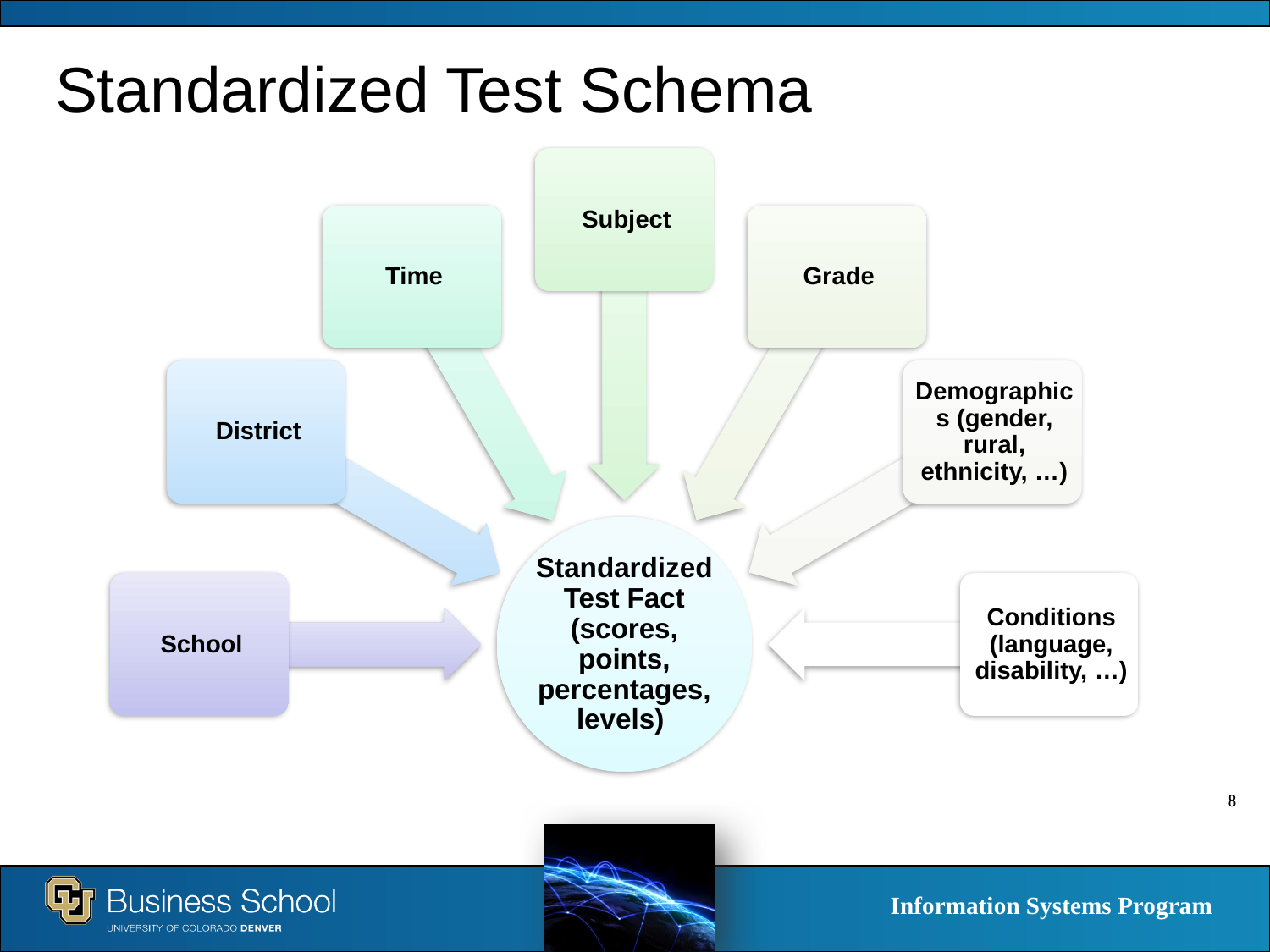

# Standardized Test Schema
Standardized Test Fact (scores, points, percentages, levels)
School
District
Time
Subject
Grade
Demographics (gender, rural, ethnicity, …)
Conditions (language, disability, …)